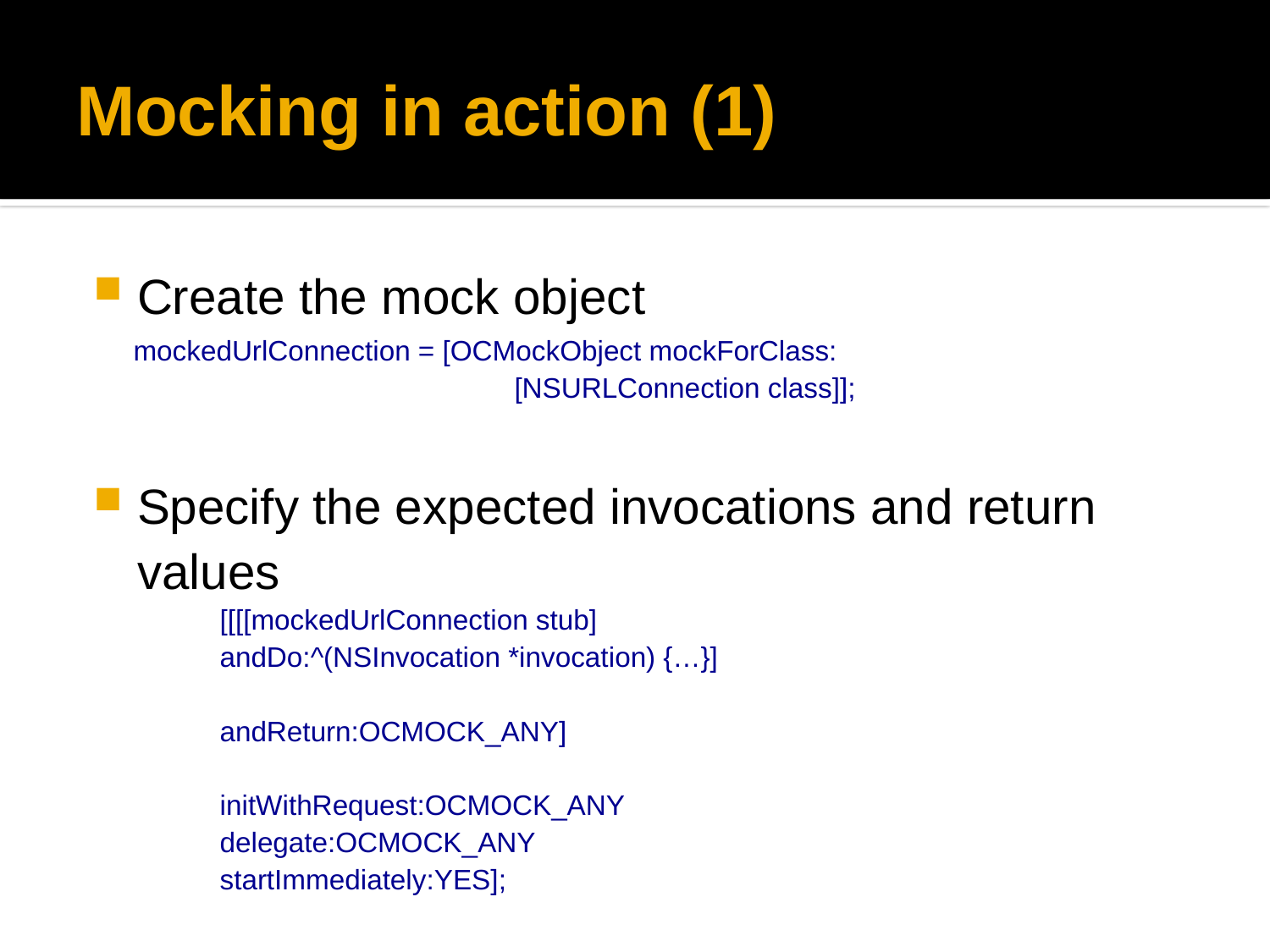

# Mocking in action (1)
Create the mock object
mockedUrlConnection = [OCMockObject mockForClass:						[NSURLConnection class]];

Specify the expected invocations and return values
	[[[[mockedUrlConnection stub]
            	andDo:^(NSInvocation *invocation) {…}]

            	andReturn:OCMOCK_ANY]

            	initWithRequest:OCMOCK_ANY
            	delegate:OCMOCK_ANY
            	startImmediately:YES];